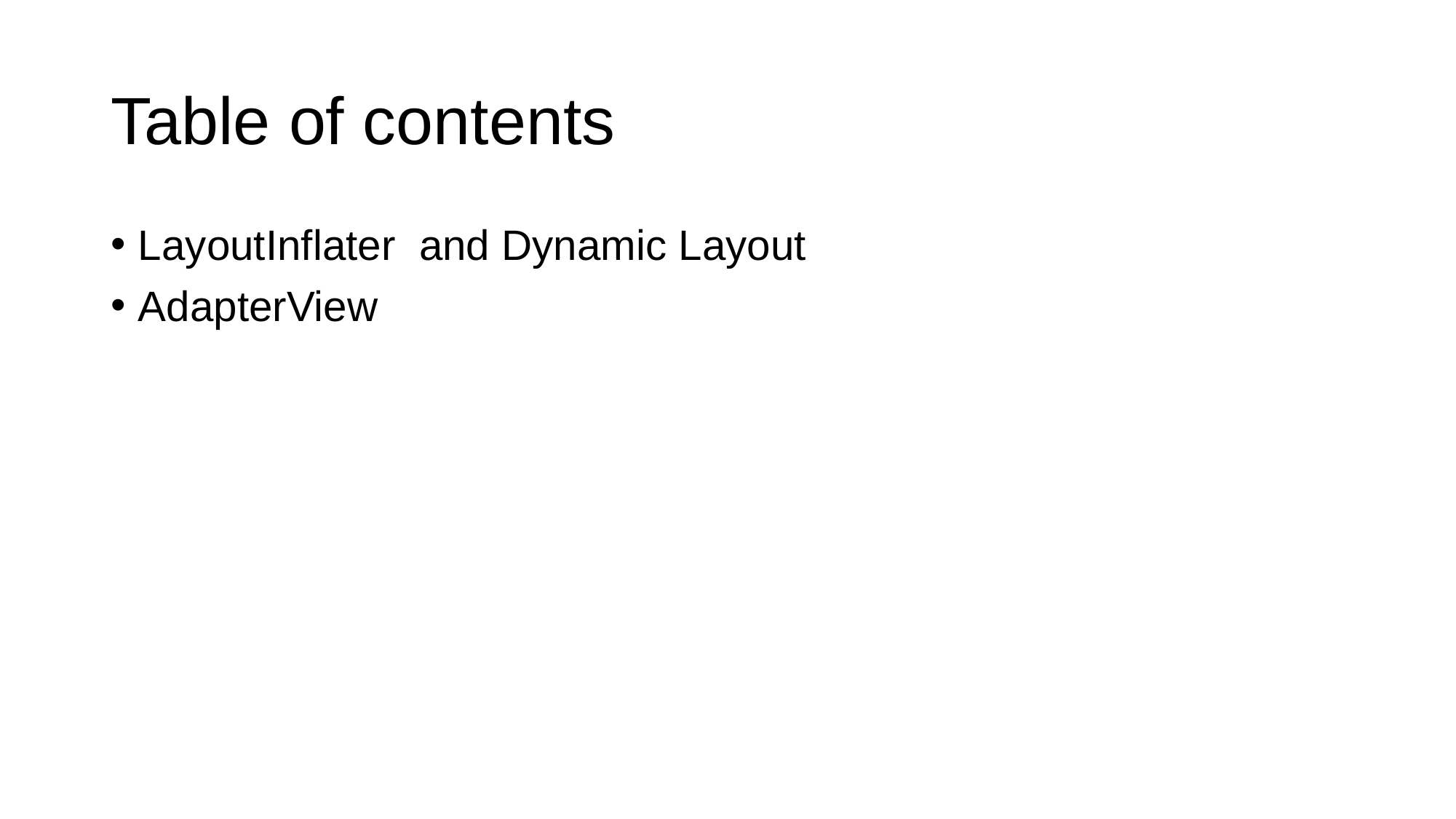

# Table of contents
LayoutInflater  and Dynamic Layout
AdapterView